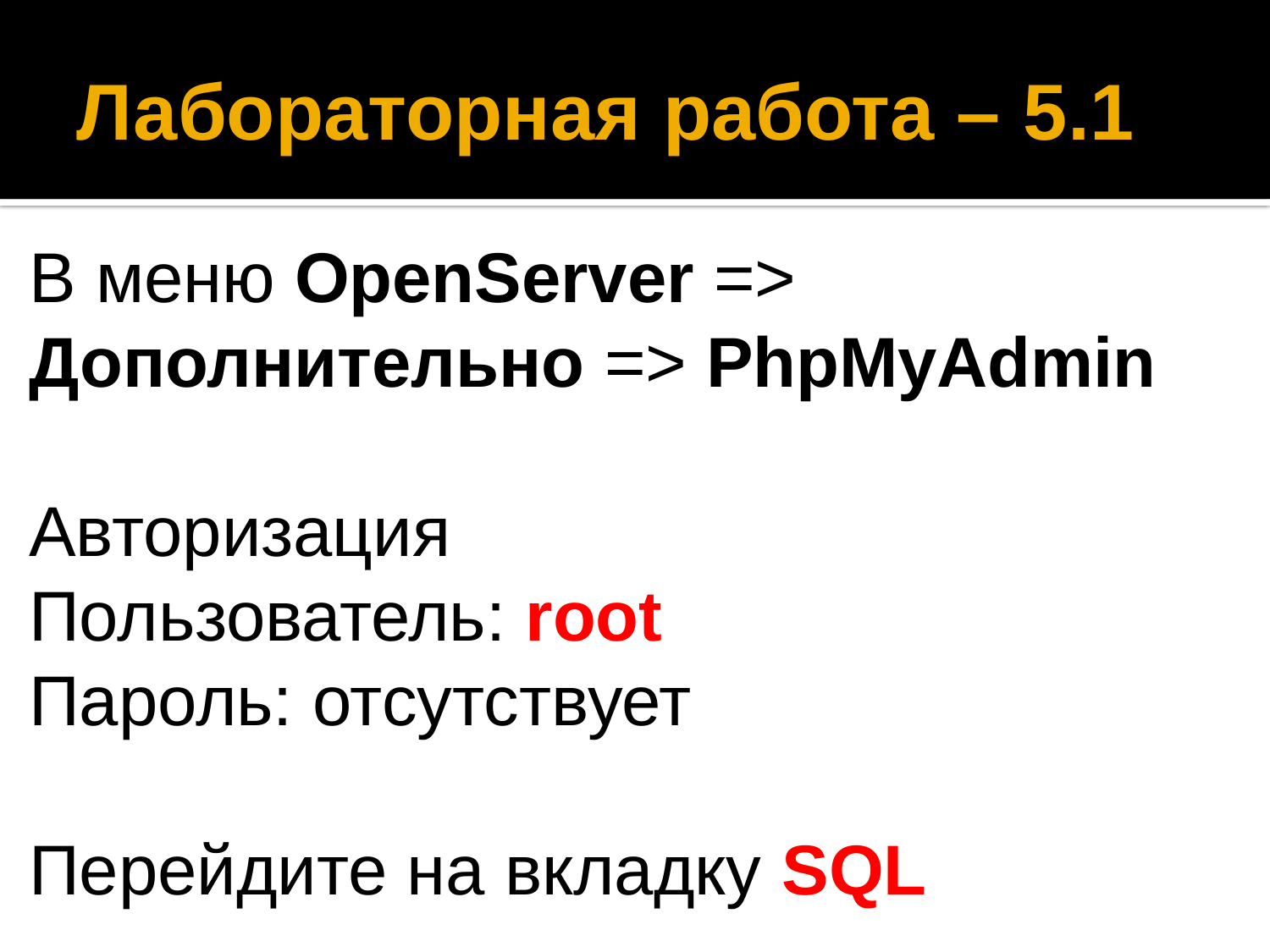

# Лабораторная работа – 5.1
В меню OpenServer => Дополнительно => PhpMyAdmin

Авторизация
Пользователь: root
Пароль: отсутствует

Перейдите на вкладку SQL